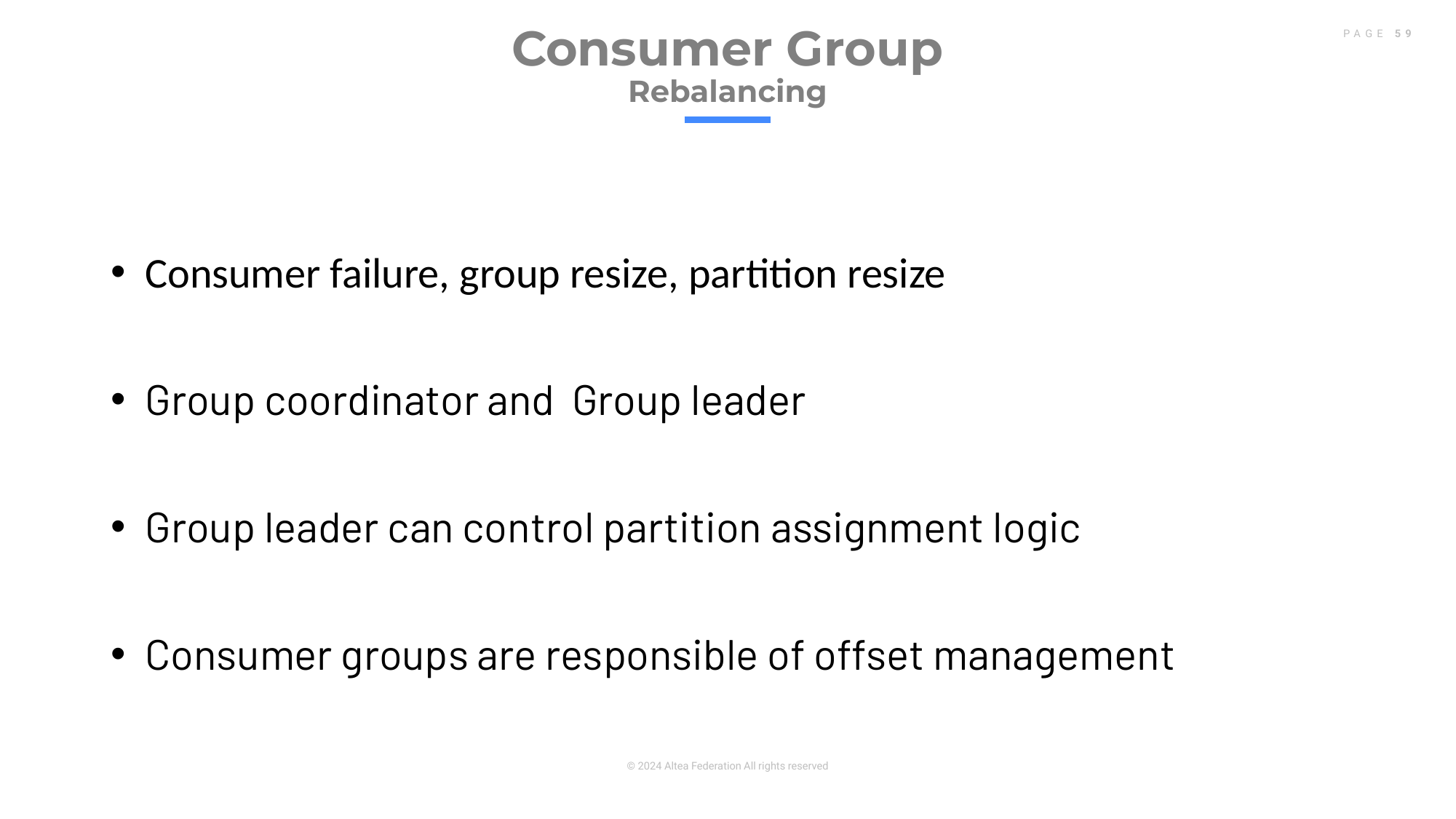

# Consumer Group Rebalancing
PAGE 59
Consumer failure, group resize, partition resize
Group coordinator and  Group leader
Group leader can control partition assignment logic
Consumer groups are responsible of offset management